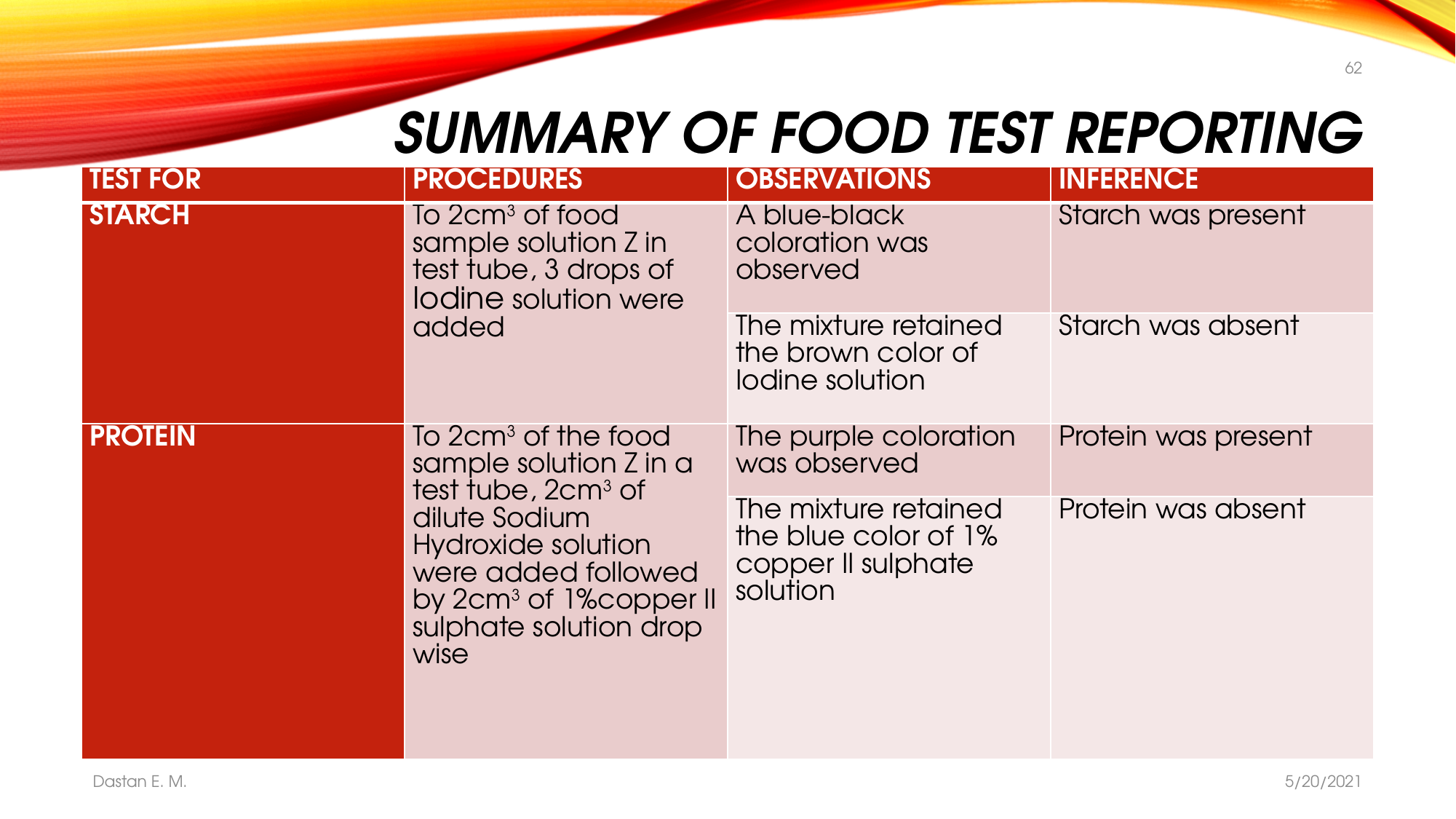

62
# SUMMARY OF FOOD TEST REPORTING
| TEST FOR | PROCEDURES | OBSERVATIONS | INFERENCE |
| --- | --- | --- | --- |
| STARCH | To 2cm3 of food sample solution Z in test tube, 3 drops of Iodine solution were added | A blue-black coloration was observed | Starch was present |
|  |  | The mixture retained the brown color of Iodine solution | Starch was absent |
| PROTEIN | To 2cm3 of the food sample solution Z in a test tube, 2cm3 of dilute Sodium Hydroxide solution were added followed by 2cm3 of 1%copper II sulphate solution drop wise | The purple coloration was observed | Protein was present |
|  |  | The mixture retained the blue color of 1% copper II sulphate solution | Protein was absent |
Dastan E. M.
5/20/2021